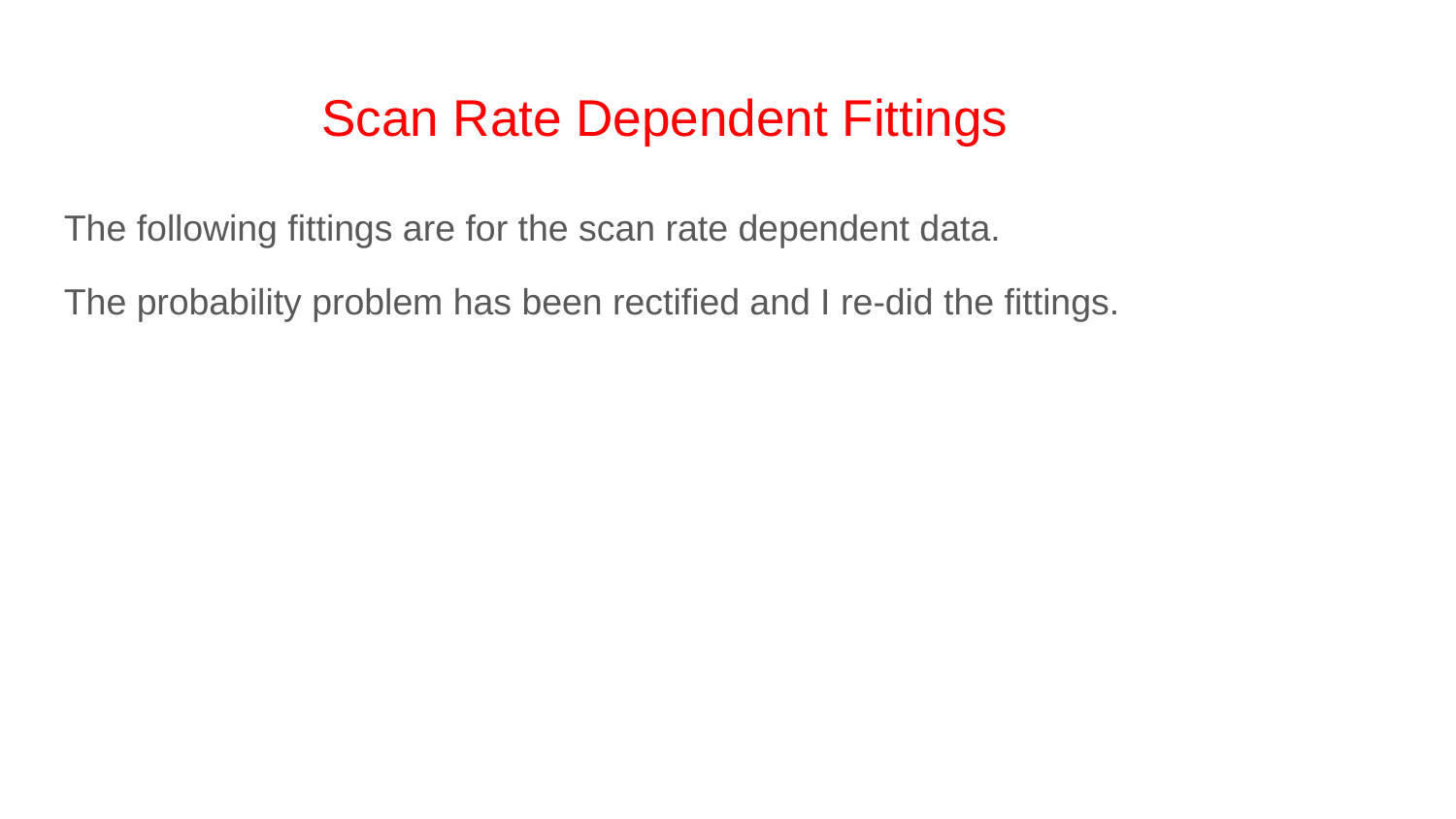

Scan Rate Dependent Fittings
The following fittings are for the scan rate dependent data.
The probability problem has been rectified and I re-did the fittings.